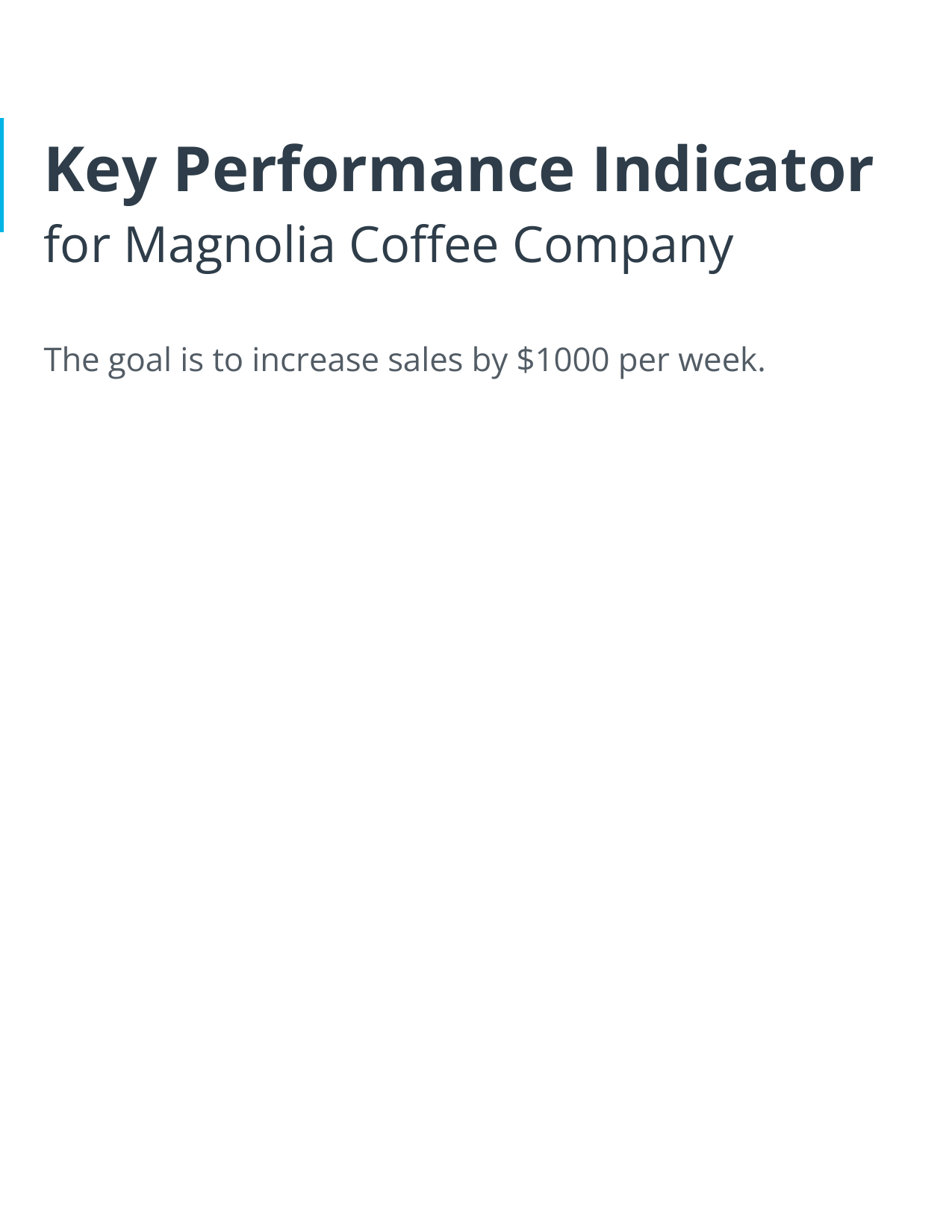

# Key Performance Indicator
for Magnolia Coffee Company

The goal is to increase sales by $1000 per week.